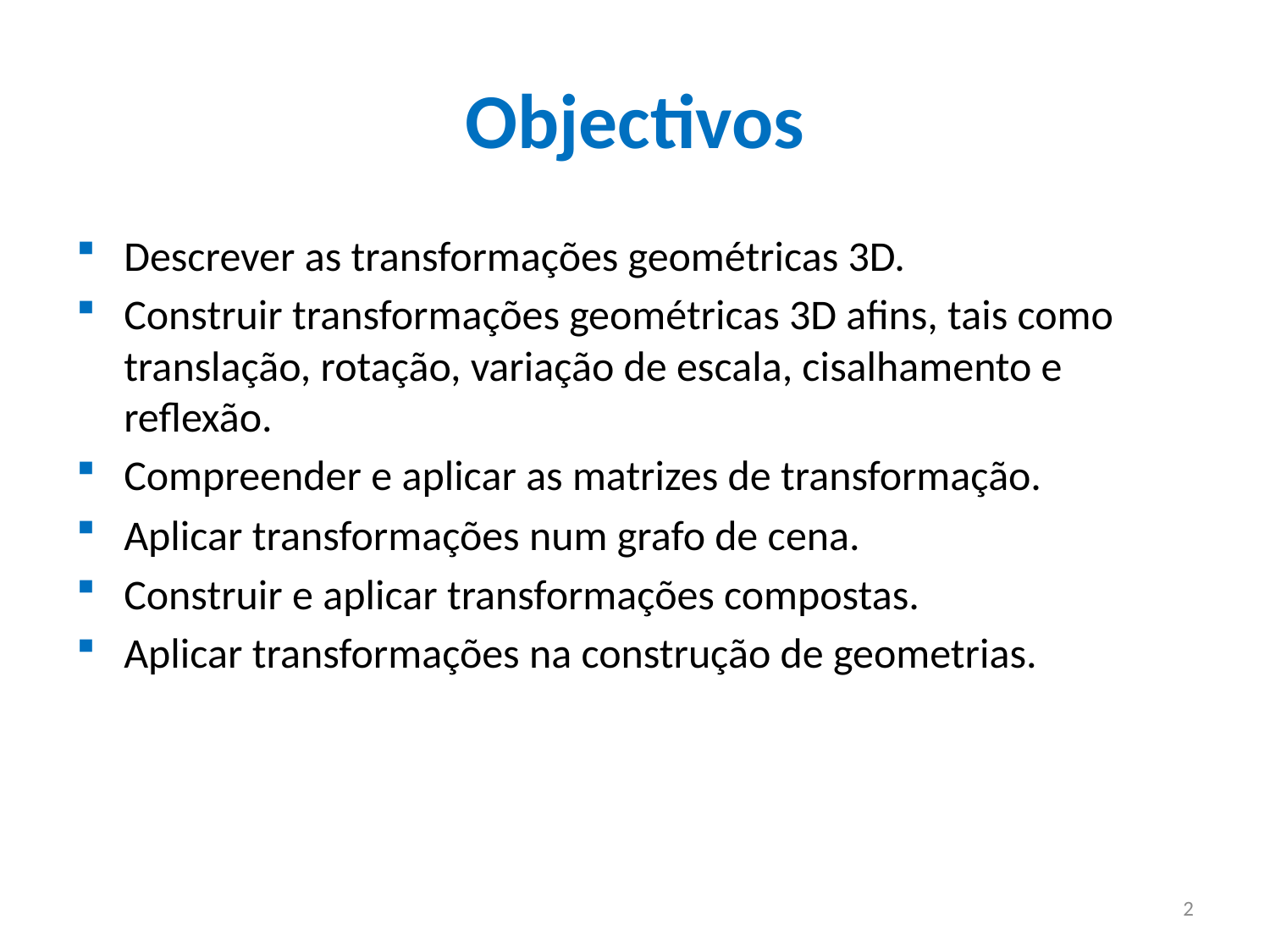

# Objectivos
Descrever as transformações geométricas 3D.
Construir transformações geométricas 3D afins, tais como translação, rotação, variação de escala, cisalhamento e reflexão.
Compreender e aplicar as matrizes de transformação.
Aplicar transformações num grafo de cena.
Construir e aplicar transformações compostas.
Aplicar transformações na construção de geometrias.
2